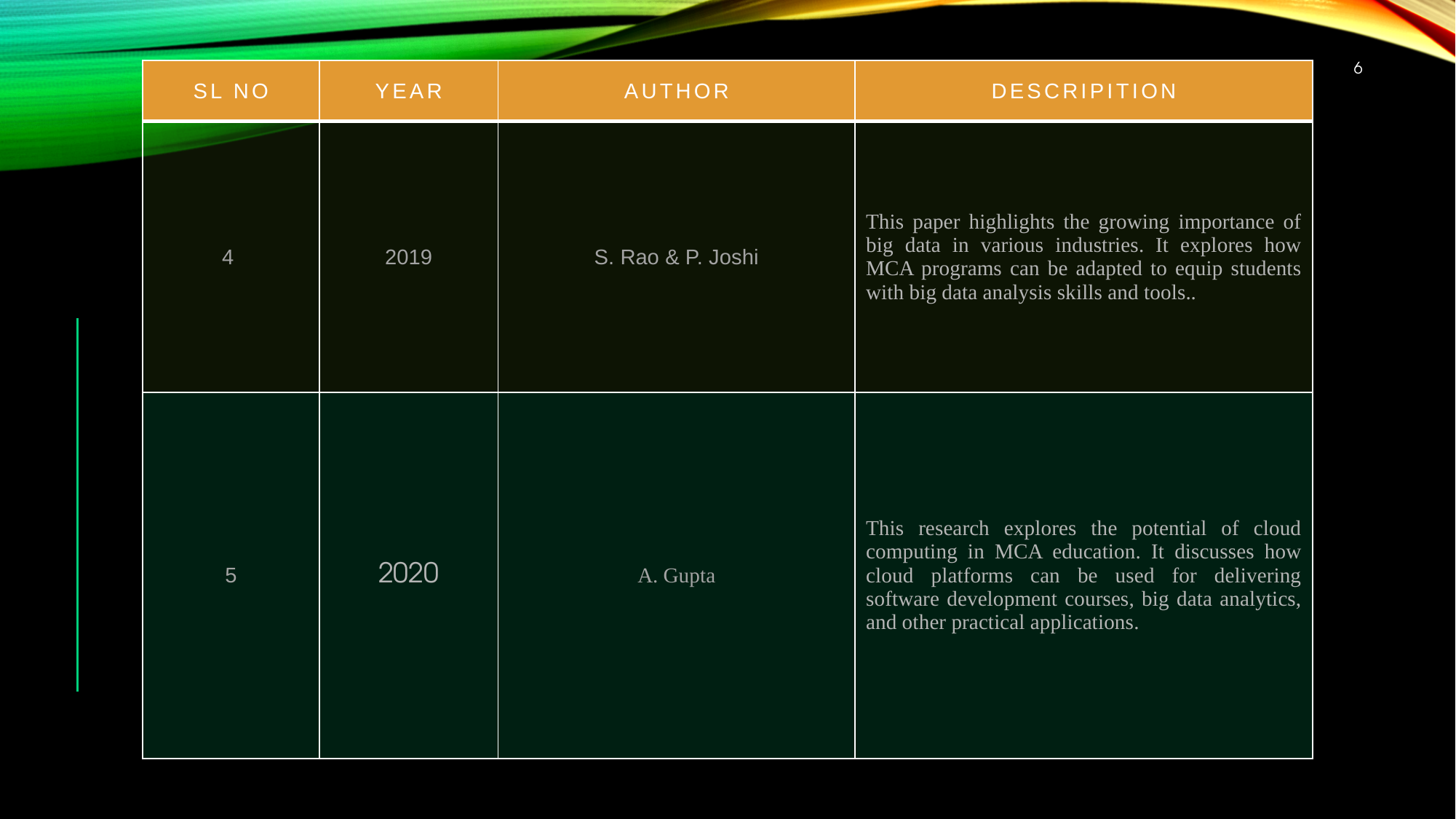

6
| Sl no | year | author | descripition |
| --- | --- | --- | --- |
| 4 | 2019 | S. Rao & P. Joshi | This paper highlights the growing importance of big data in various industries. It explores how MCA programs can be adapted to equip students with big data analysis skills and tools.. |
| 5 | 2020 | A. Gupta | This research explores the potential of cloud computing in MCA education. It discusses how cloud platforms can be used for delivering software development courses, big data analytics, and other practical applications. |